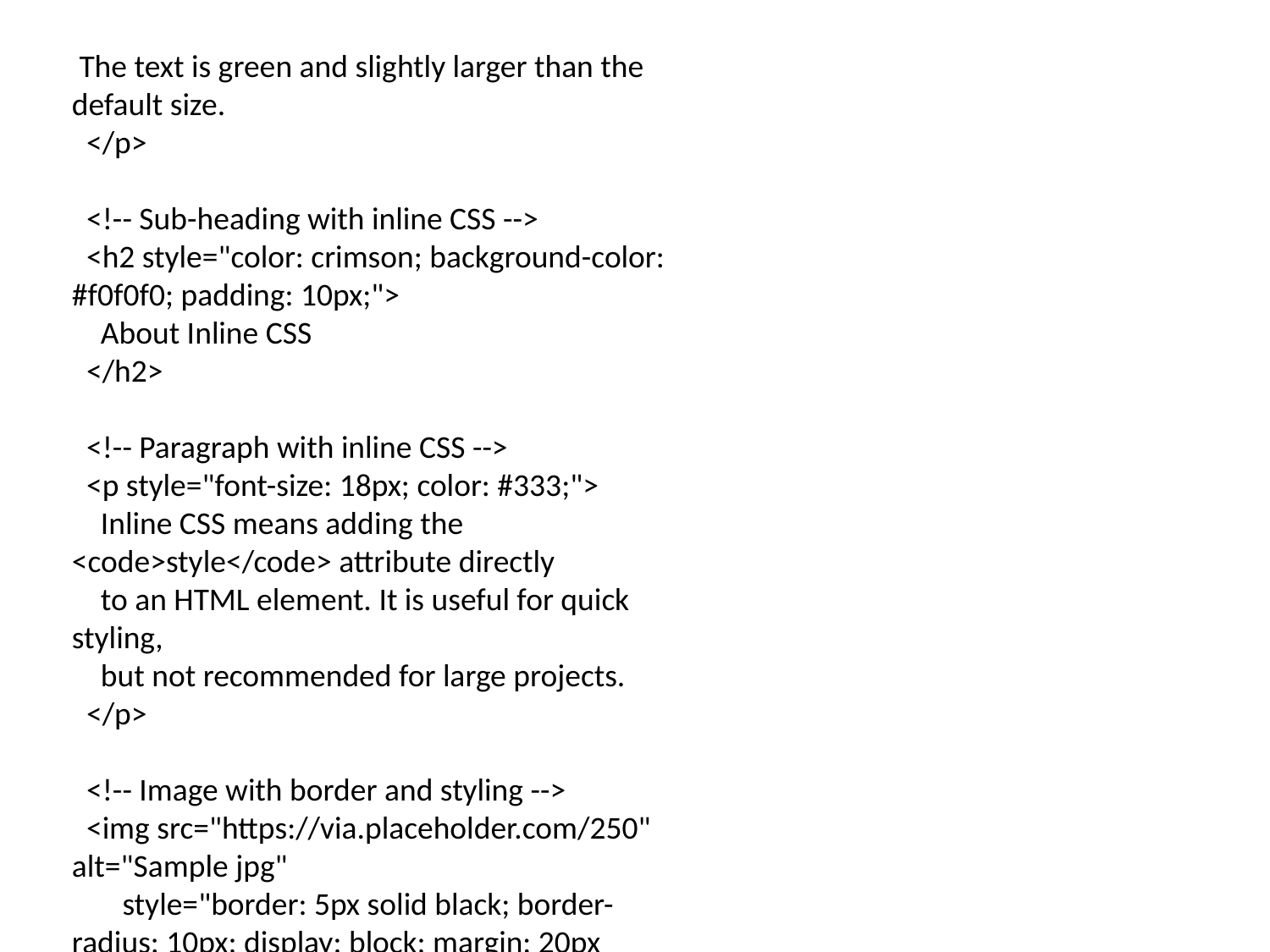

The text is green and slightly larger than the default size.
  </p>
  <!-- Sub-heading with inline CSS -->
  <h2 style="color: crimson; background-color: #f0f0f0; padding: 10px;">
    About Inline CSS
  </h2>

  <!-- Paragraph with inline CSS -->
  <p style="font-size: 18px; color: #333;">
    Inline CSS means adding the <code>style</code> attribute directly
    to an HTML element. It is useful for quick styling,
    but not recommended for large projects.
  </p>
  <!-- Image with border and styling -->
  <img src="https://via.placeholder.com/250" alt="Sample jpg"
       style="border: 5px solid black; border-radius: 10px; display: block; margin: 20px auto;">
</body>
</html>